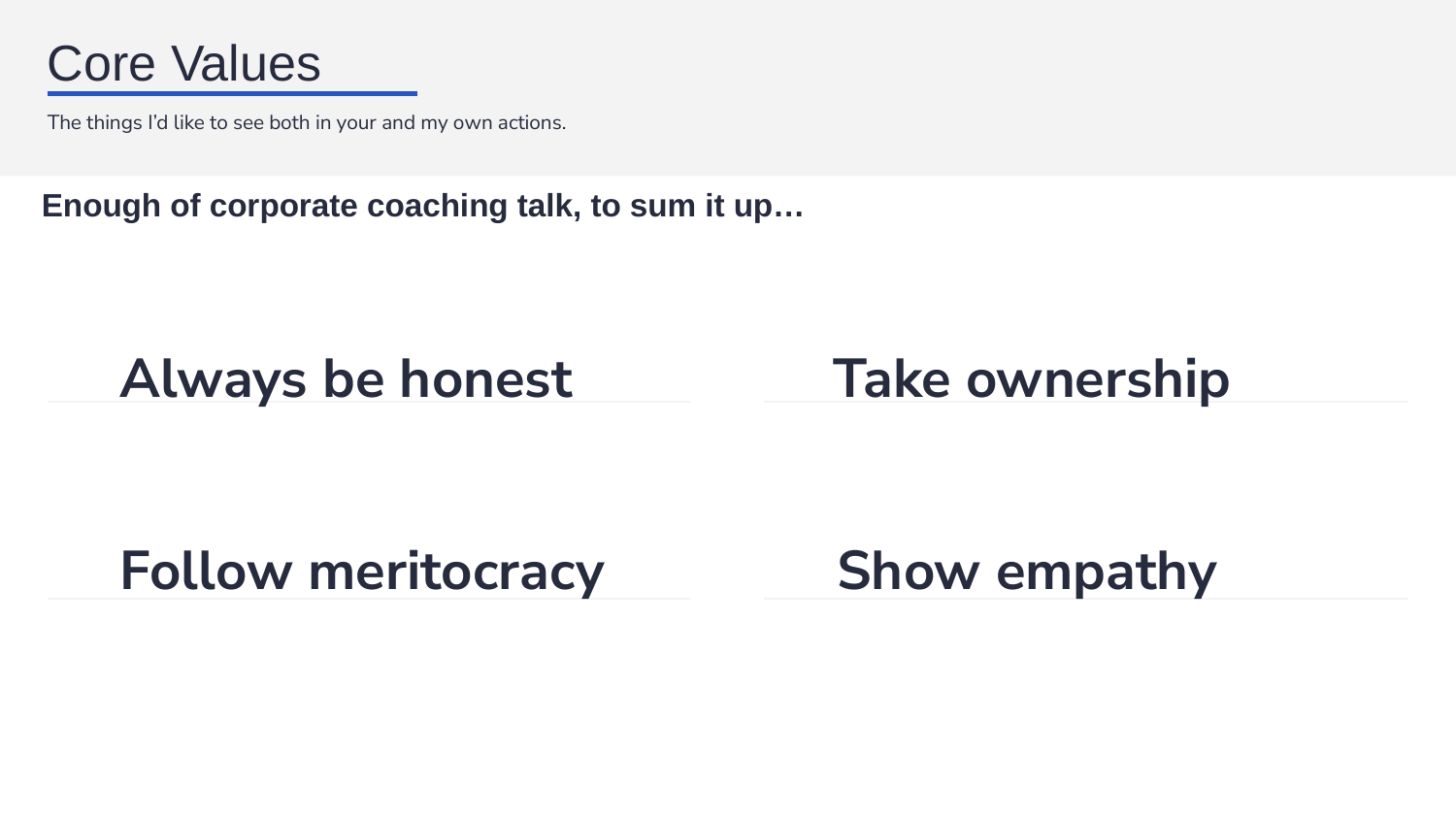

# Core Values
The things I’d like to see both in your and my own actions.
Enough of corporate coaching talk, to sum it up…
Always be honest
Take ownership
Follow meritocracy
Show empathy